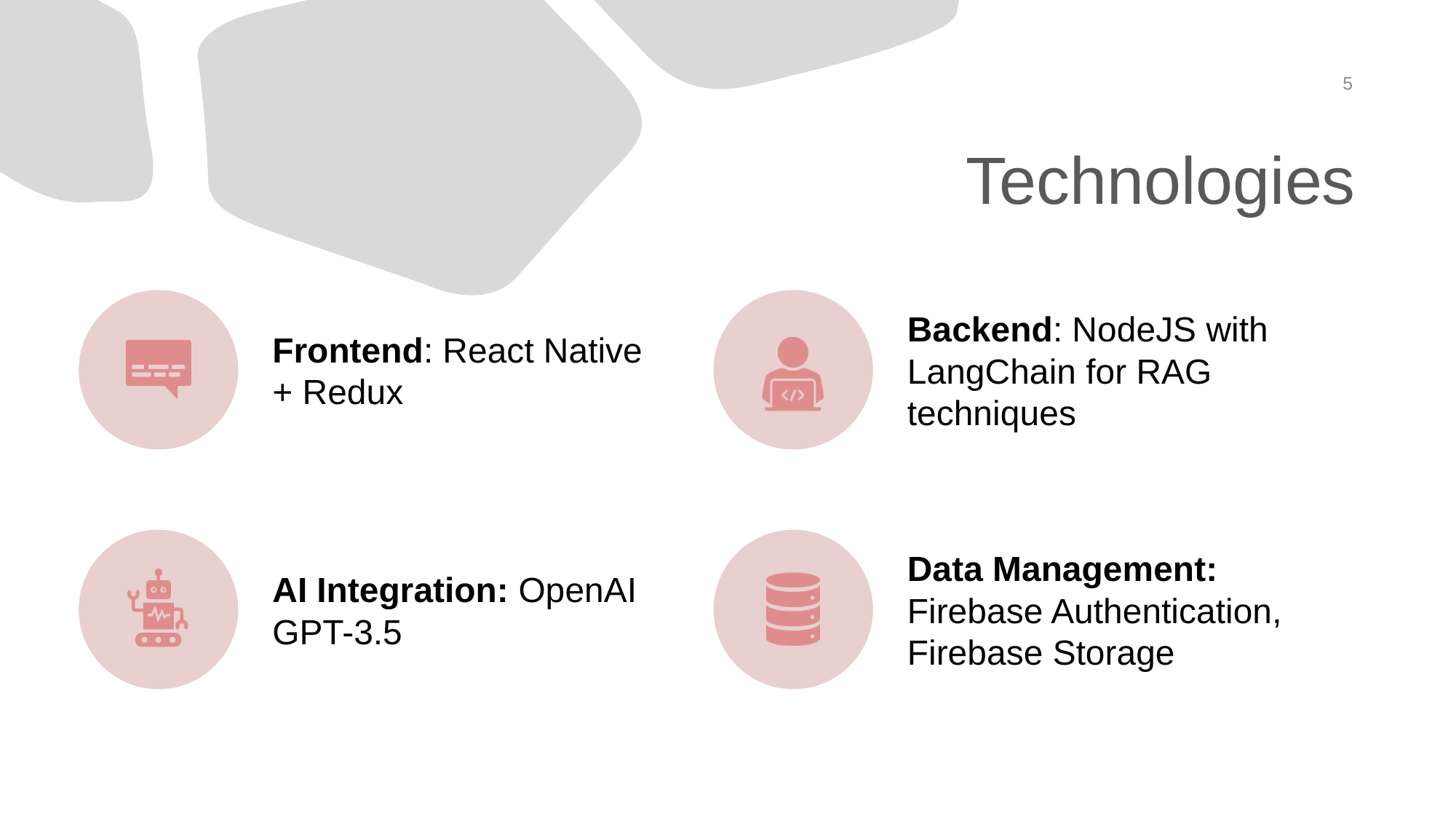

5
# Technologies

Frontend: React Native + Redux

Backend: NodeJS with LangChain for RAG techniques

AI Integration: OpenAI GPT-3.5

Data Management: Firebase Authentication, Firebase Storage